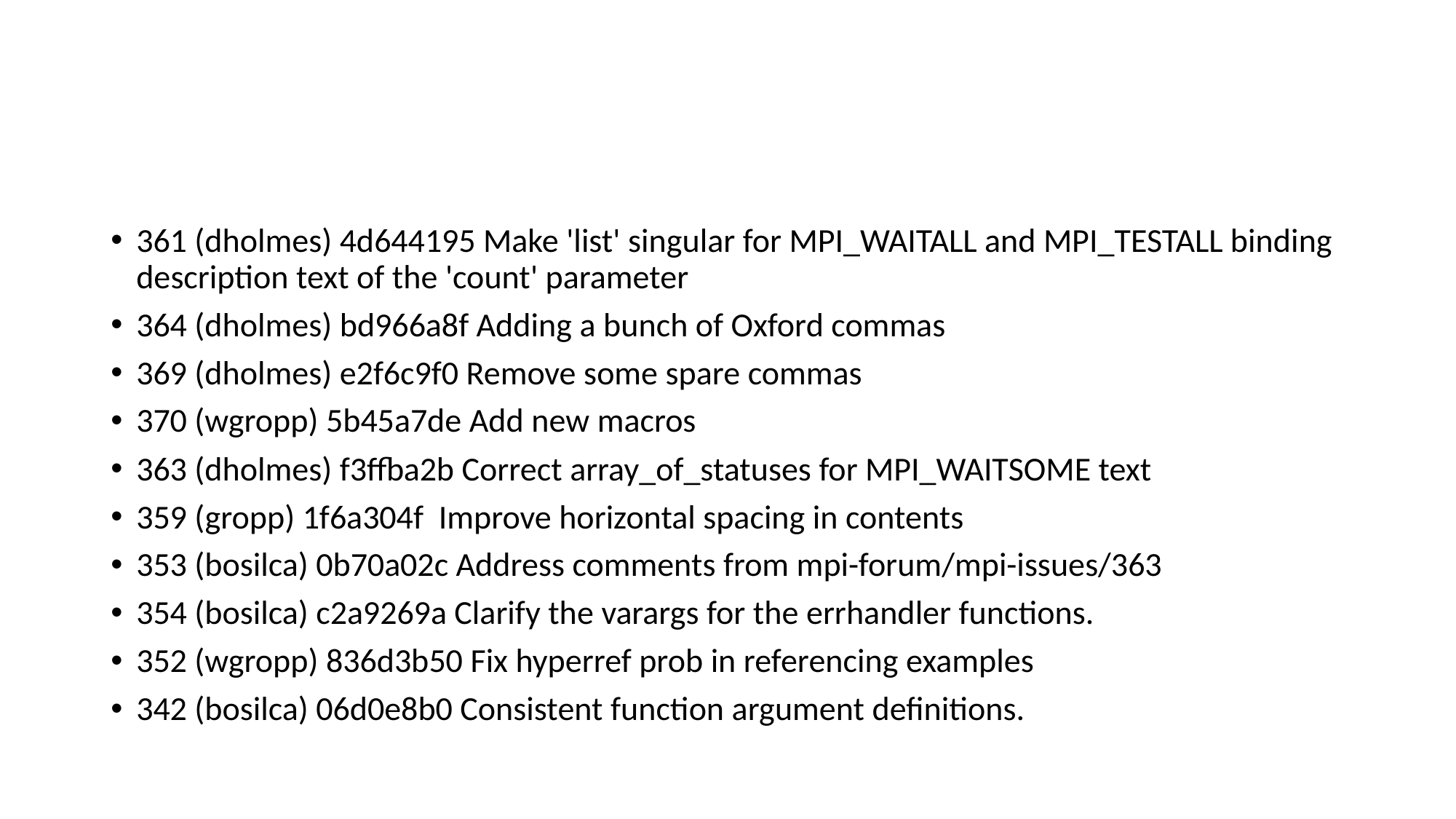

#
361 (dholmes) 4d644195 Make 'list' singular for MPI_WAITALL and MPI_TESTALL binding description text of the 'count' parameter
364 (dholmes) bd966a8f Adding a bunch of Oxford commas
369 (dholmes) e2f6c9f0 Remove some spare commas
370 (wgropp) 5b45a7de Add new macros
363 (dholmes) f3ffba2b Correct array_of_statuses for MPI_WAITSOME text
359 (gropp) 1f6a304f  Improve horizontal spacing in contents
353 (bosilca) 0b70a02c Address comments from mpi-forum/mpi-issues/363
354 (bosilca) c2a9269a Clarify the varargs for the errhandler functions.
352 (wgropp) 836d3b50 Fix hyperref prob in referencing examples
342 (bosilca) 06d0e8b0 Consistent function argument definitions.